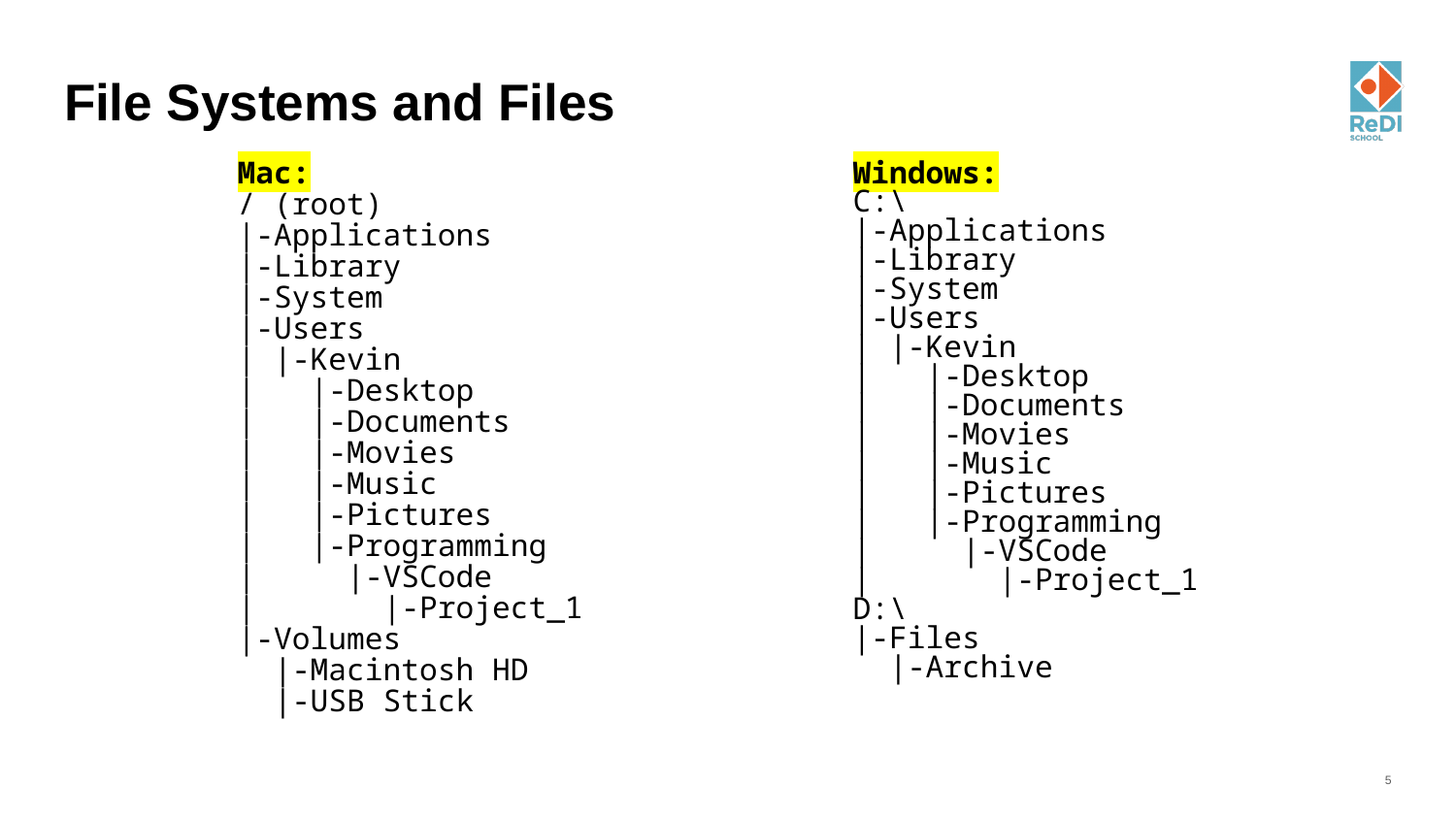

# File Systems and Files
Mac:
/ (root)
|-Applications
|-Library
|-System
|-Users
| |-Kevin
|   |-Desktop
|   |-Documents
|   |-Movies
|   |-Music
|   |-Pictures
|   |-Programming
|     |-VSCode
|       |-Project_1
|-Volumes
  |-Macintosh HD
  |-USB Stick
Windows:
C:\
|-Applications
|-Library
|-System
|-Users
| |-Kevin
|   |-Desktop
|   |-Documents
|   |-Movies
|   |-Music
|   |-Pictures
|   |-Programming
|     |-VSCode
|       |-Project_1
D:\
|-Files
  |-Archive
5